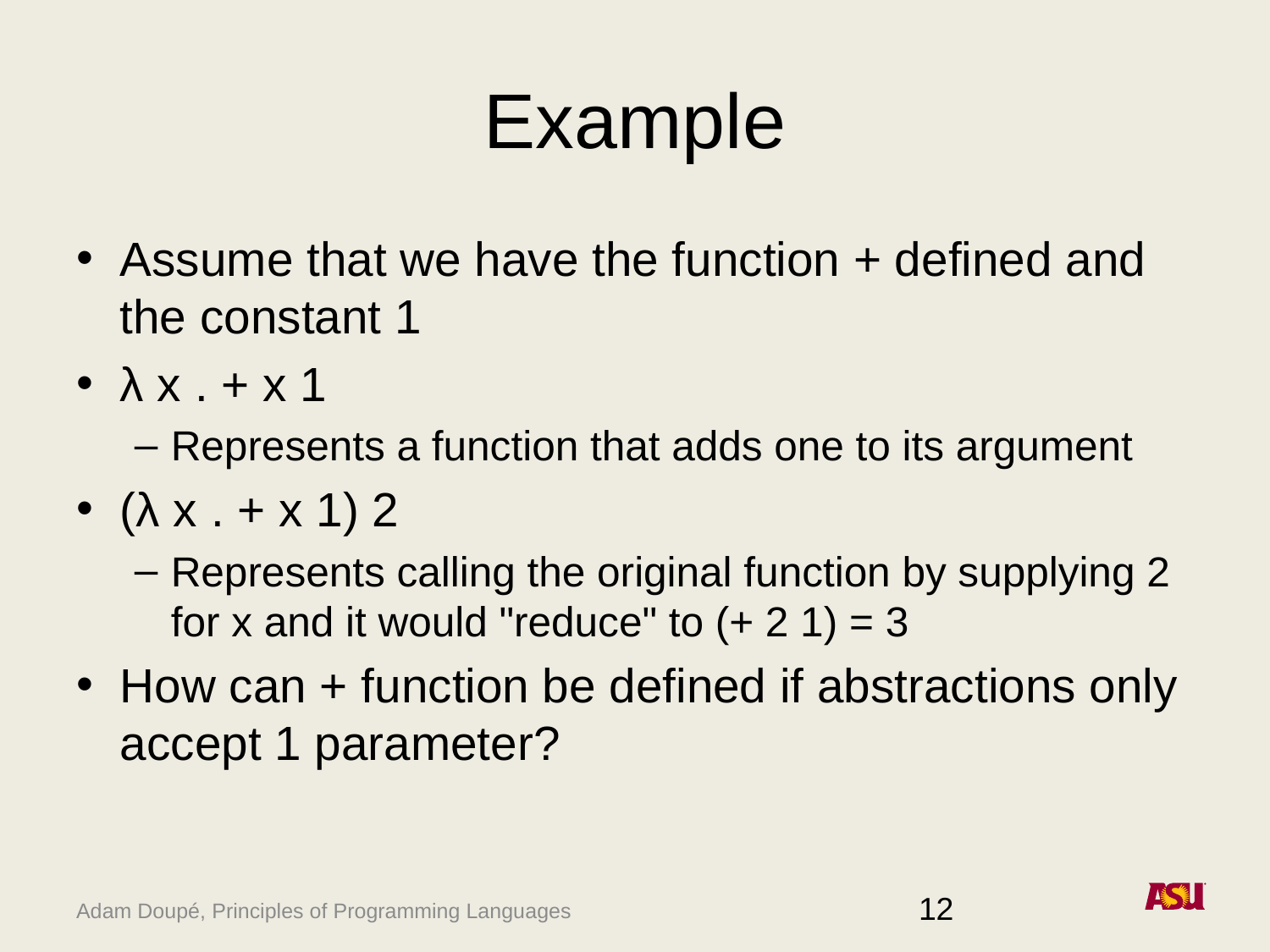

# Example
Assume that we have the function + defined and the constant 1
λ x . + x 1
Represents a function that adds one to its argument
(λ x . + x 1) 2
Represents calling the original function by supplying 2 for x and it would "reduce" to (+ 2 1) = 3
How can + function be defined if abstractions only accept 1 parameter?
12